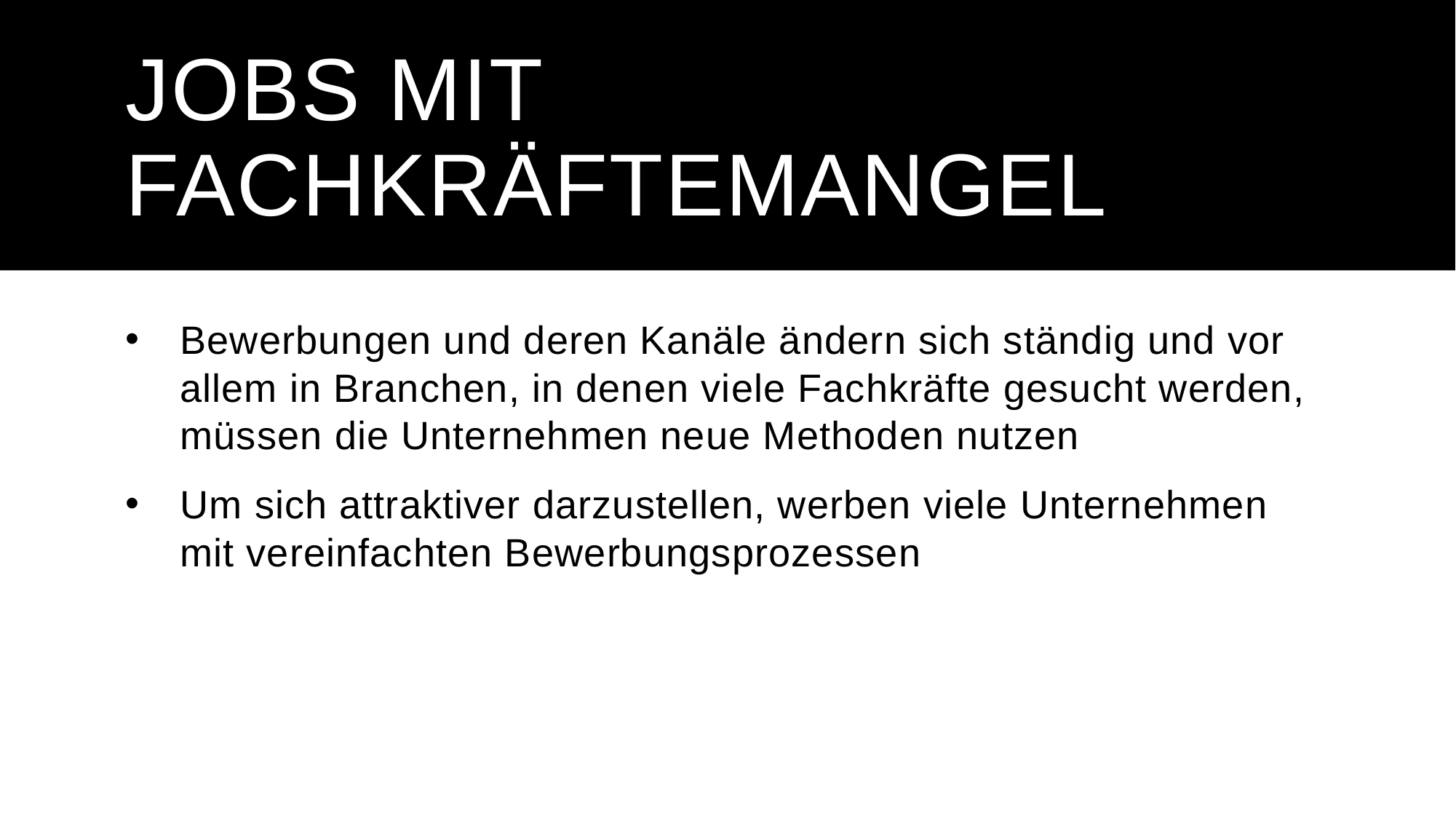

# Jobs mit Fachkräftemangel
Bewerbungen und deren Kanäle ändern sich ständig und vor allem in Branchen, in denen viele Fachkräfte gesucht werden, müssen die Unternehmen neue Methoden nutzen
Um sich attraktiver darzustellen, werben viele Unternehmen mit vereinfachten Bewerbungsprozessen